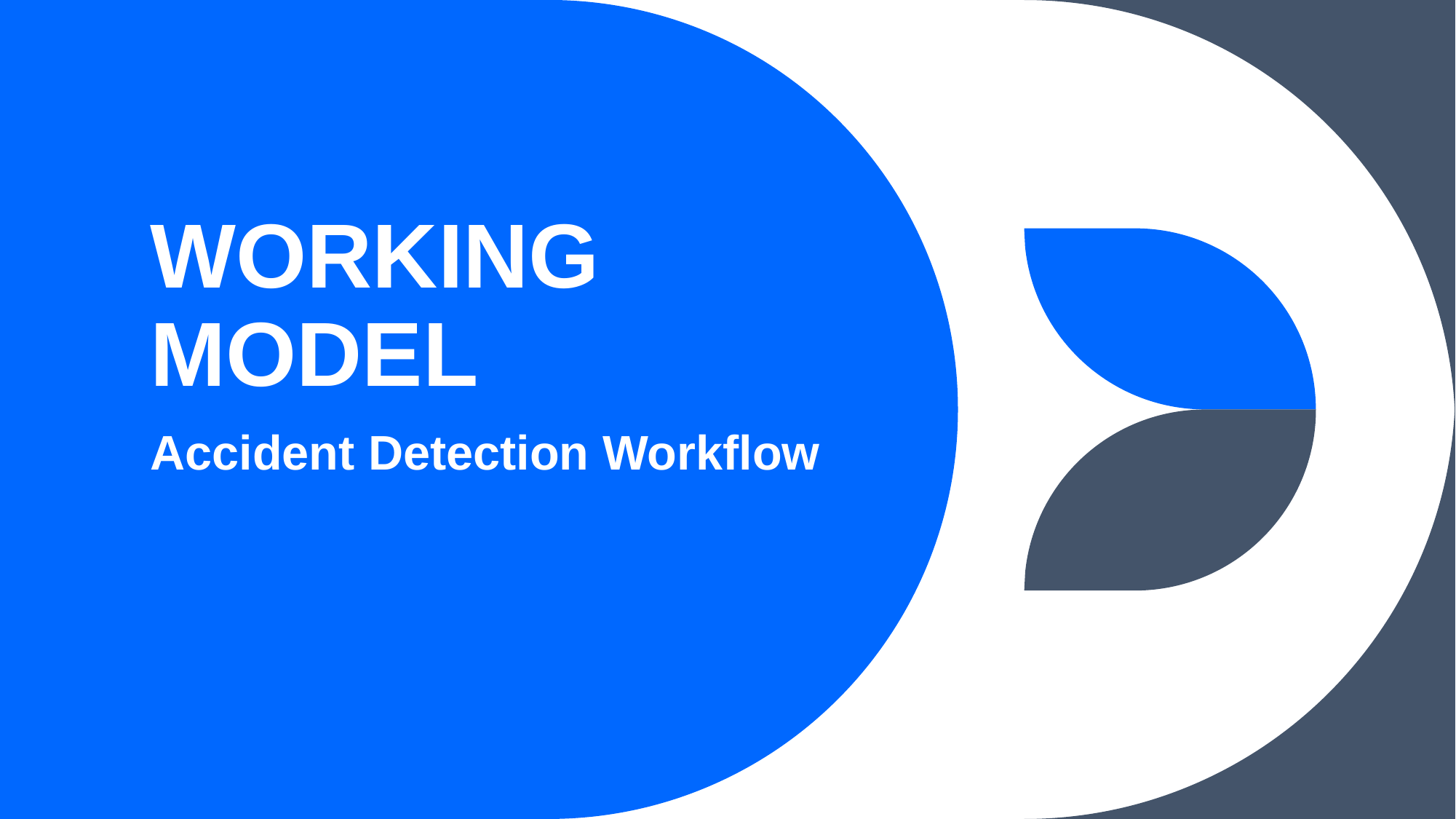

# WORKING MODEL
Accident Detection Workflow
7